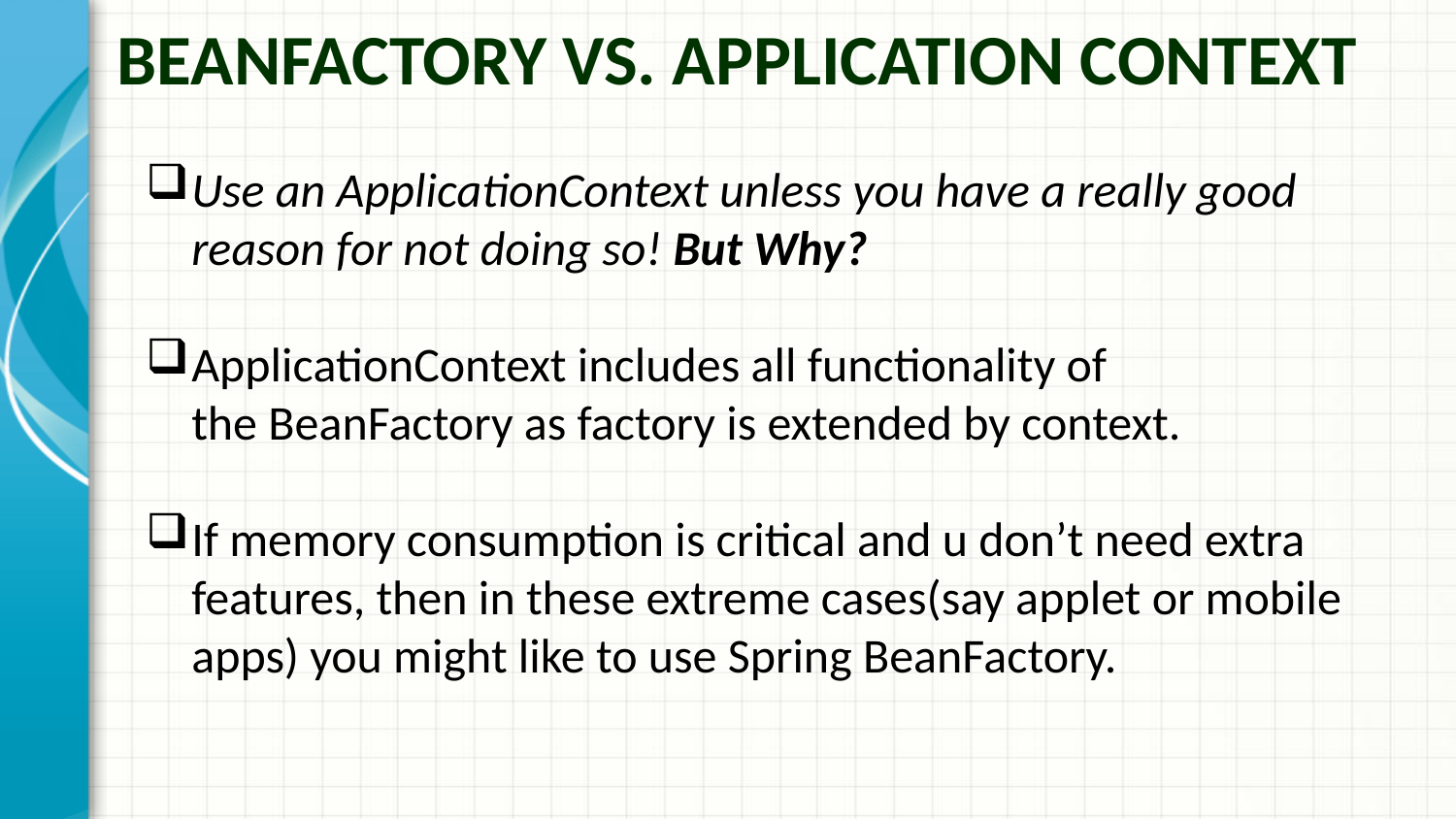

BeanFactory vs. Application Context
Use an ApplicationContext unless you have a really good reason for not doing so! But Why?

ApplicationContext includes all functionality of the BeanFactory as factory is extended by context.

If memory consumption is critical and u don’t need extra features, then in these extreme cases(say applet or mobile apps) you might like to use Spring BeanFactory.